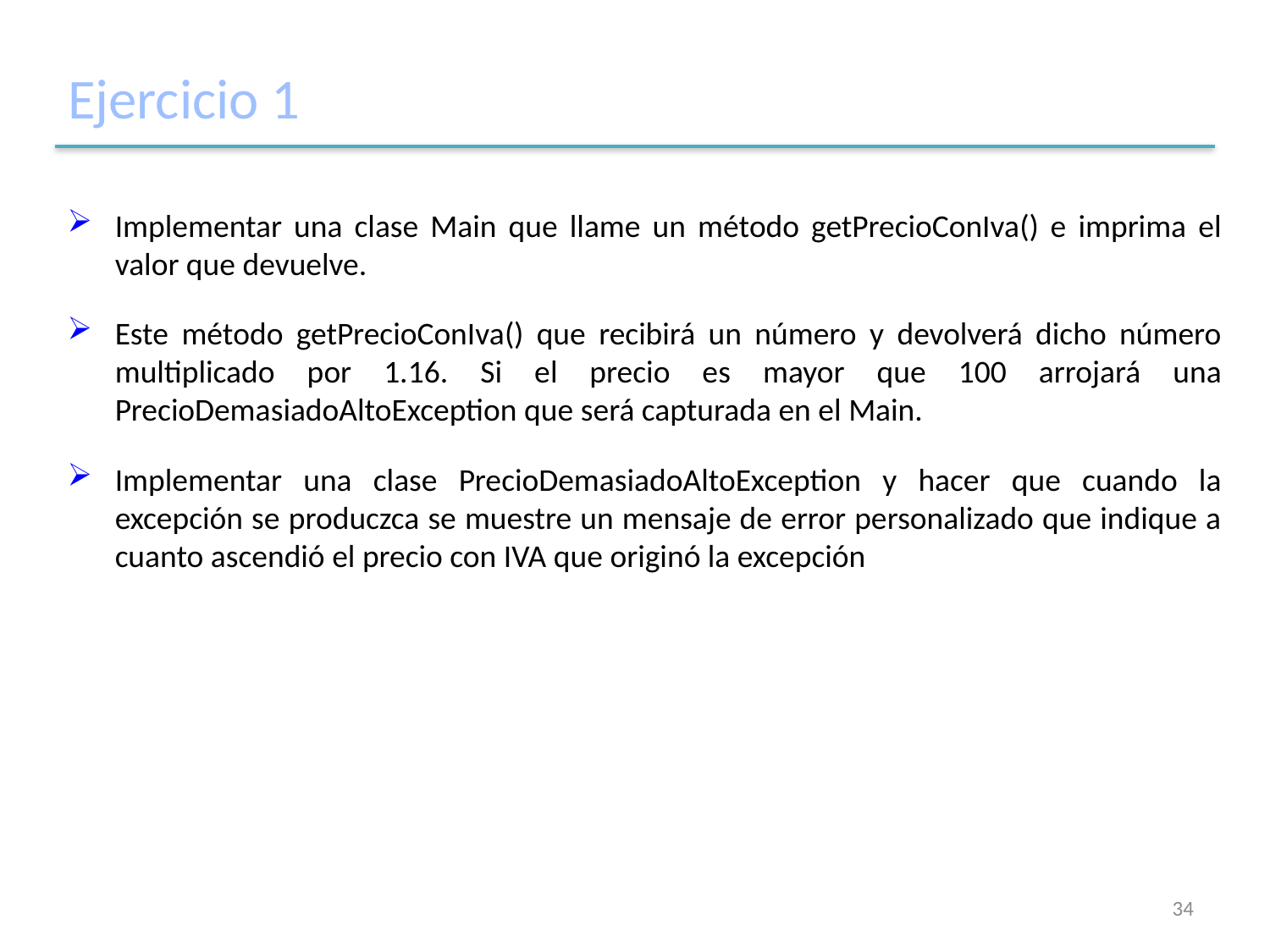

# Ejercicio 1
Implementar una clase Main que llame un método getPrecioConIva() e imprima el valor que devuelve.
Este método getPrecioConIva() que recibirá un número y devolverá dicho número multiplicado por 1.16. Si el precio es mayor que 100 arrojará una PrecioDemasiadoAltoException que será capturada en el Main.
Implementar una clase PrecioDemasiadoAltoException y hacer que cuando la excepción se produczca se muestre un mensaje de error personalizado que indique a cuanto ascendió el precio con IVA que originó la excepción
34